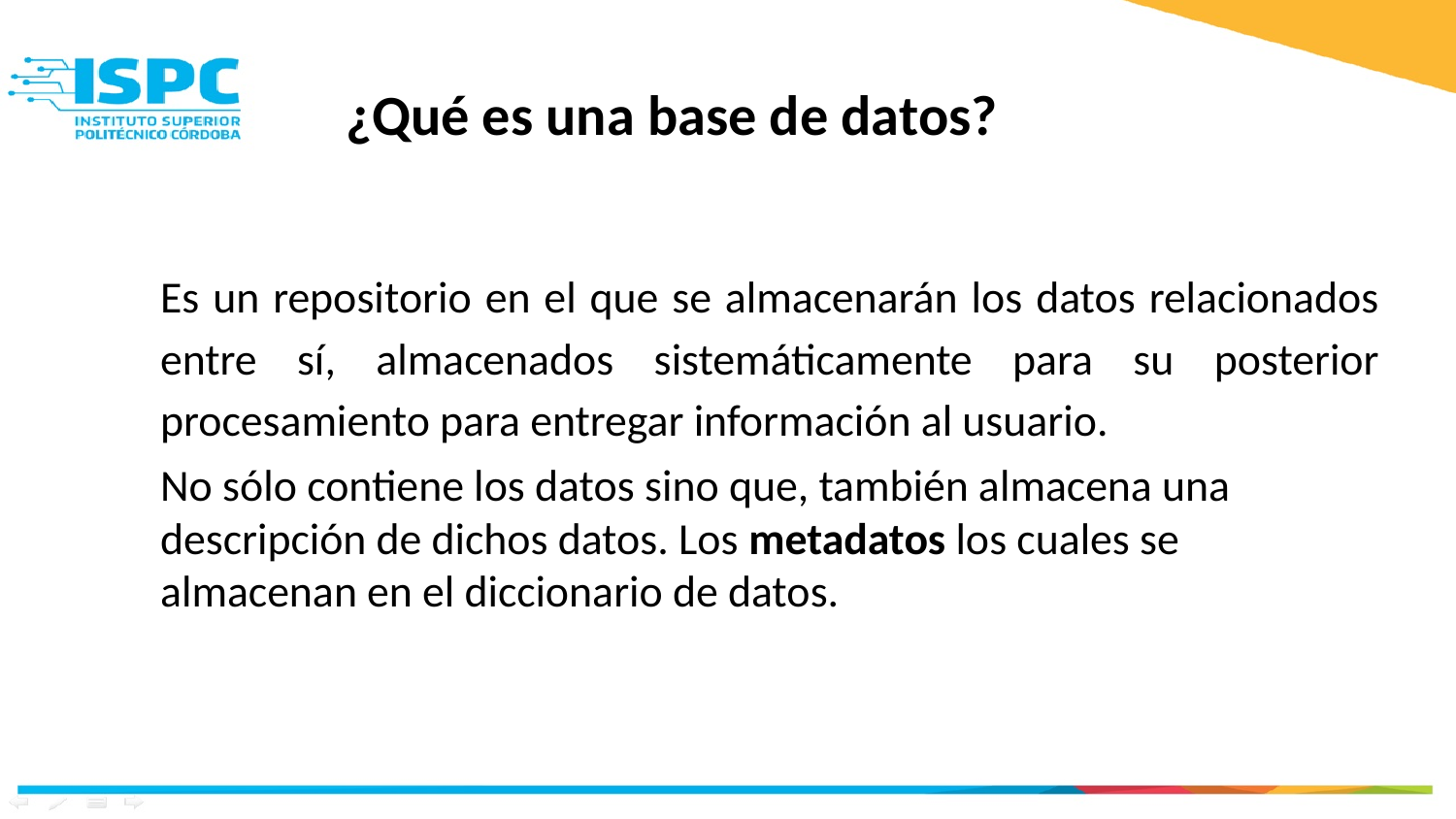

¿Qué es una base de datos?

Es un repositorio en el que se almacenarán los datos relacionados entre sí, almacenados sistemáticamente para su posterior procesamiento para entregar información al usuario.
No sólo contiene los datos sino que, también almacena una descripción de dichos datos. Los metadatos los cuales se almacenan en el diccionario de datos.